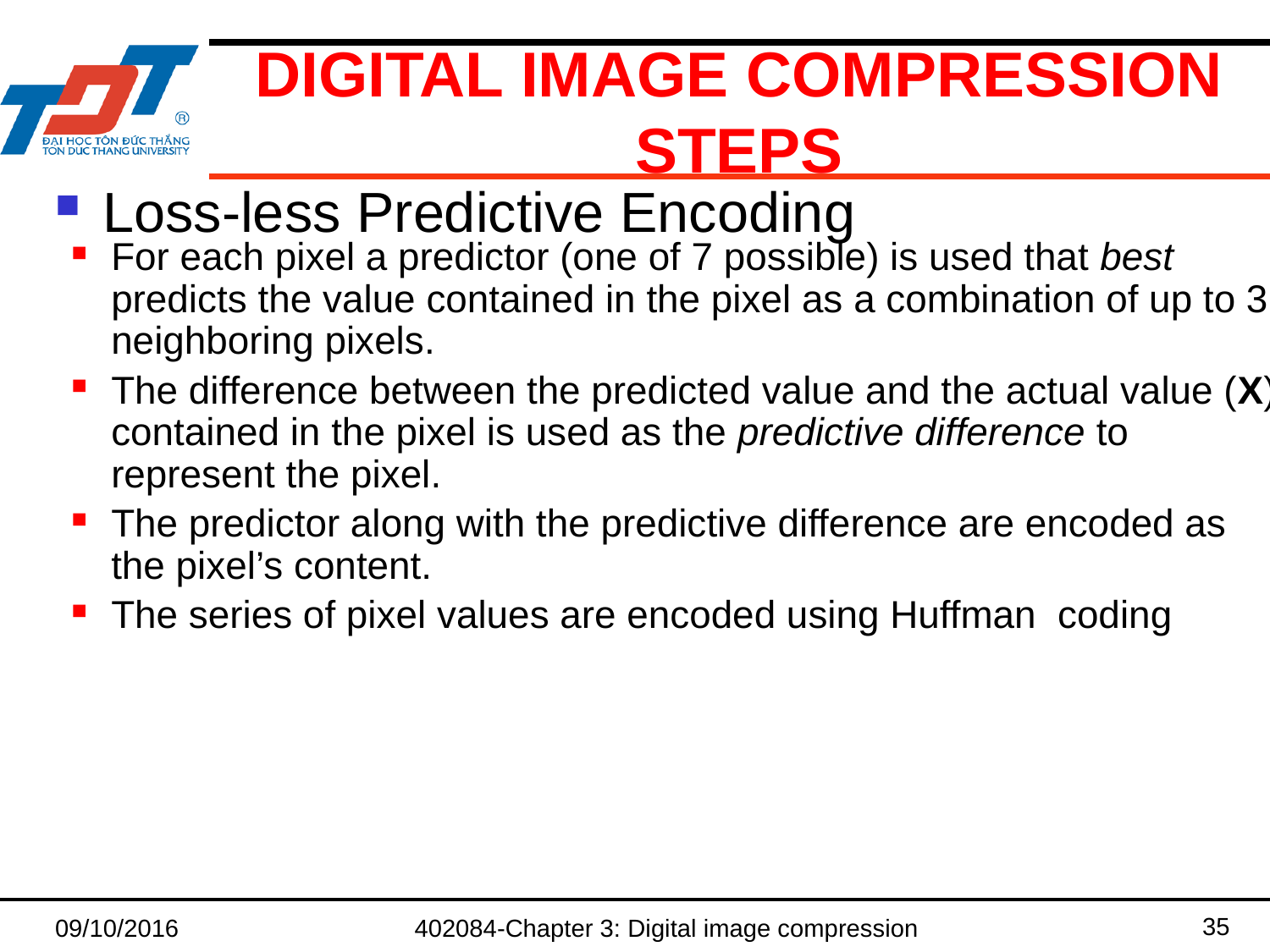

# Digital image compression steps
Loss-less Predictive Encoding

For each pixel a predictor (one of 7 possible) is used that best predicts the value contained in the pixel as a combination of up to 3 neighboring pixels.
The difference between the predicted value and the actual value (X) contained in the pixel is used as the predictive difference to represent the pixel.
The predictor along with the predictive difference are encoded as the pixel’s content.
The series of pixel values are encoded using Huffman  coding
35
09/10/2016
402084-Chapter 3: Digital image compression